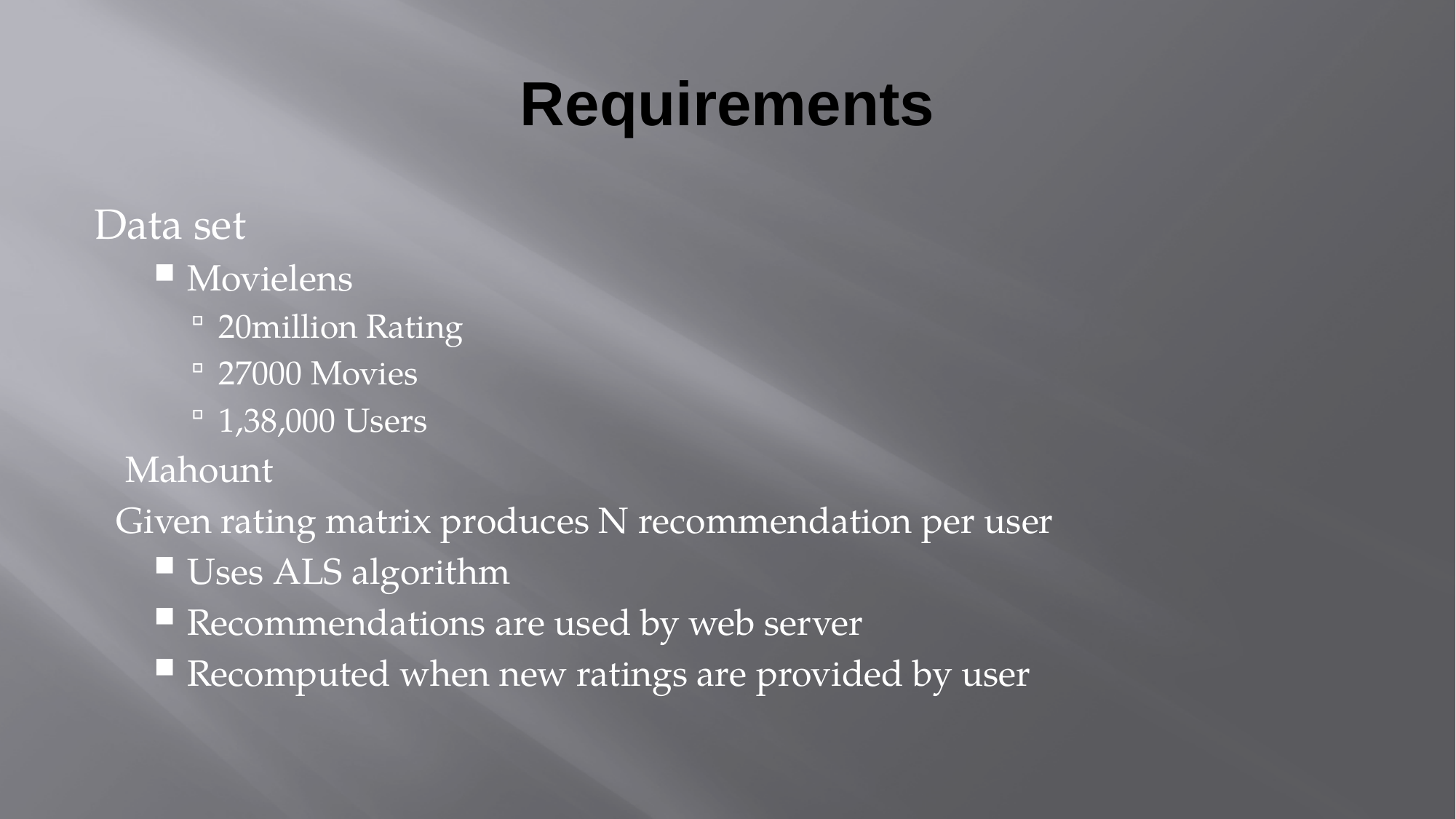

# Requirements
 Data set
Movielens
20million Rating
27000 Movies
1,38,000 Users
 Mahount
Given rating matrix produces N recommendation per user
Uses ALS algorithm
Recommendations are used by web server
Recomputed when new ratings are provided by user